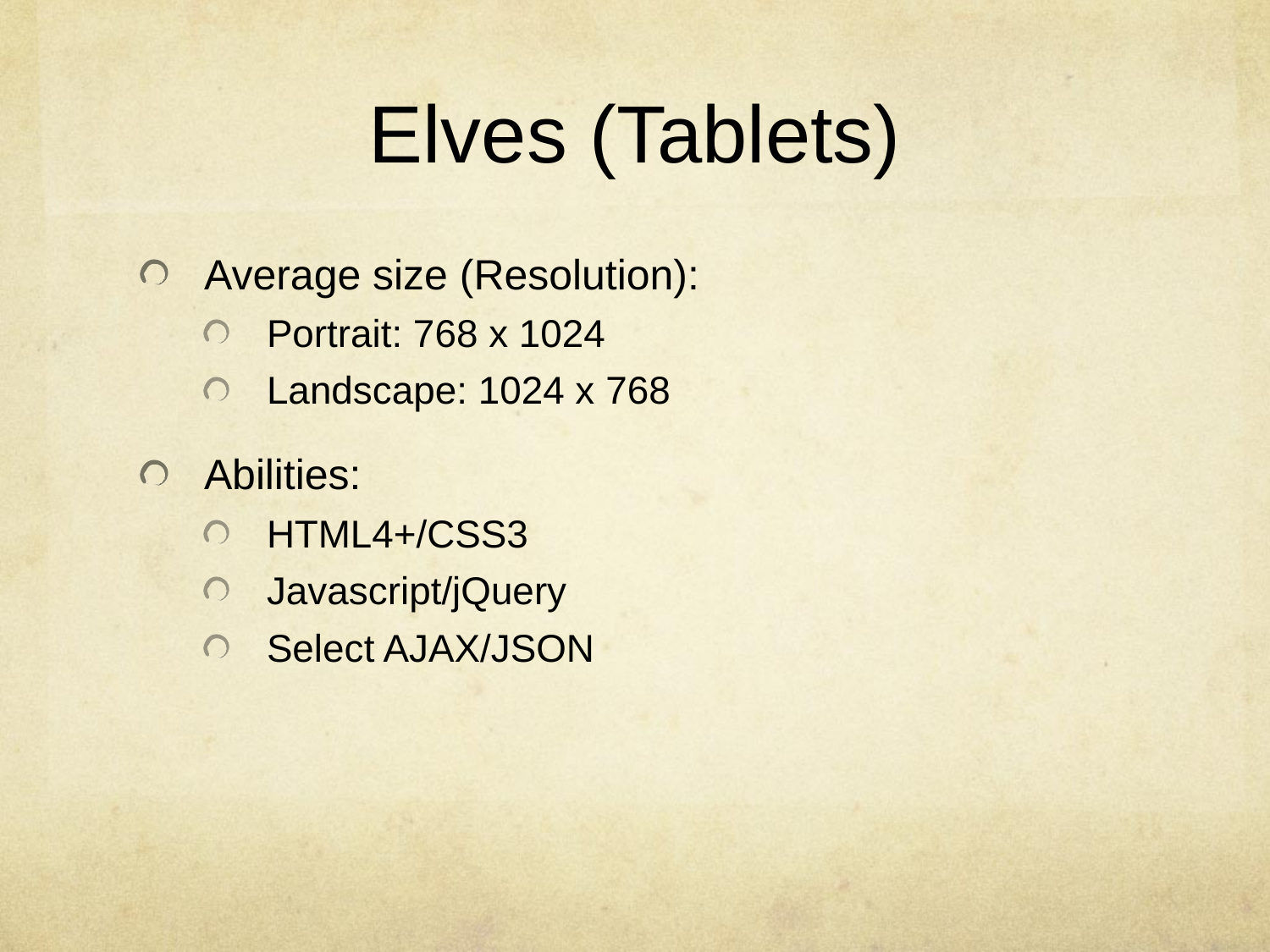

# Elves (Tablets)
Average size (Resolution):
Portrait: 768 x 1024
Landscape: 1024 x 768
Abilities:
HTML4+/CSS3
Javascript/jQuery
Select AJAX/JSON